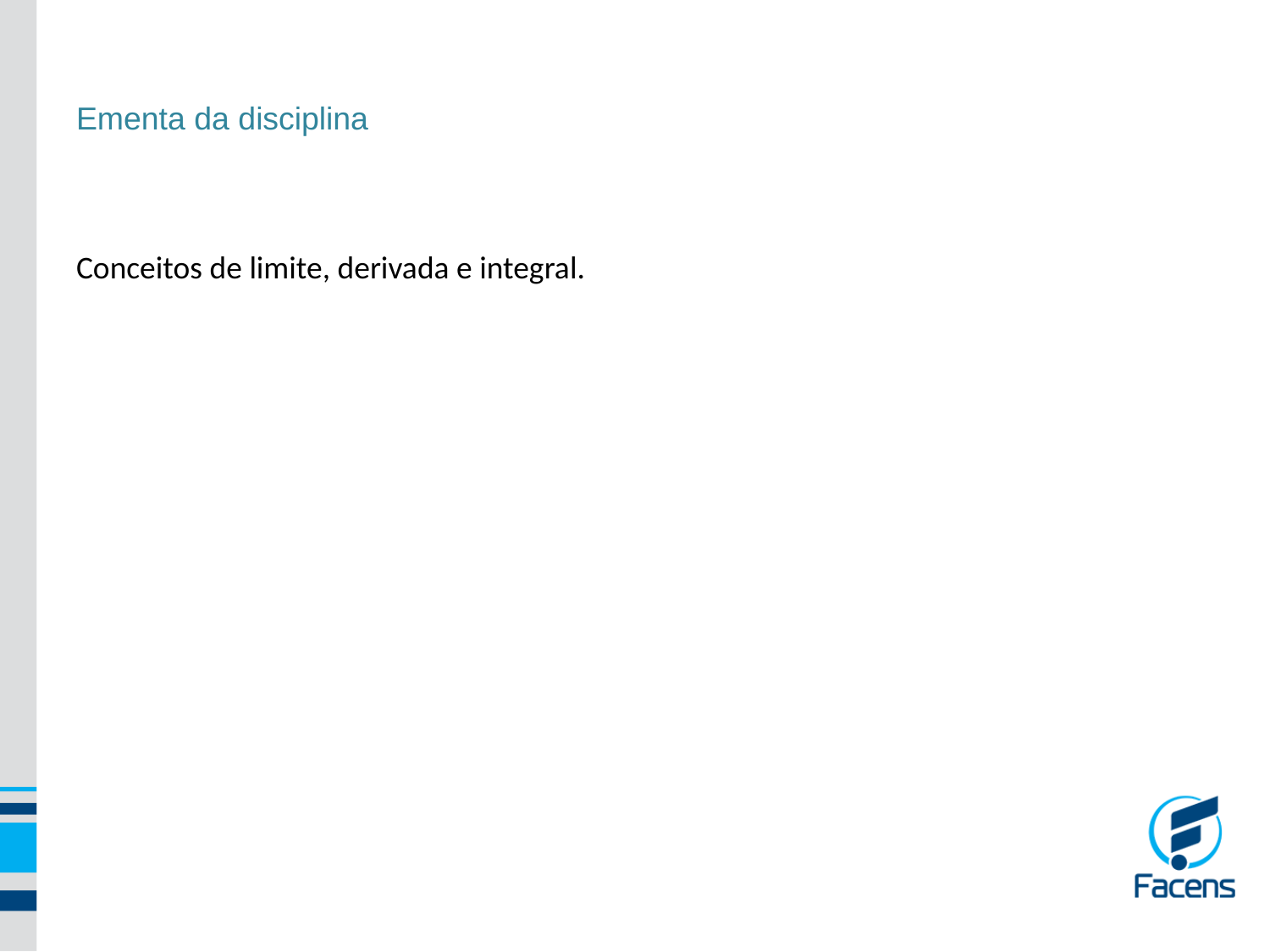

# Ementa da disciplina
Conceitos de limite, derivada e integral.